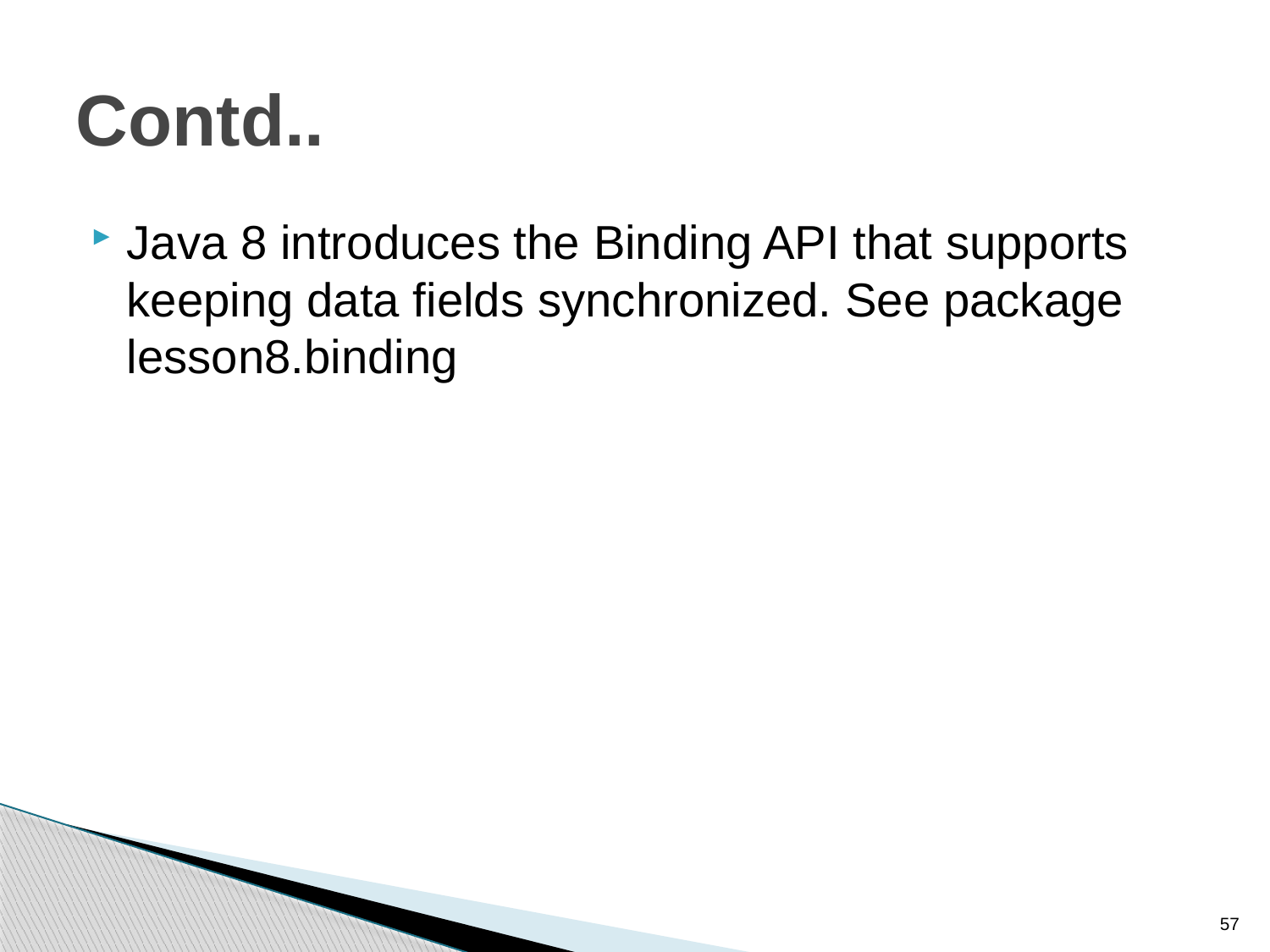

# Contd..
Java 8 introduces the Binding API that supports keeping data fields synchronized. See package lesson8.binding
57